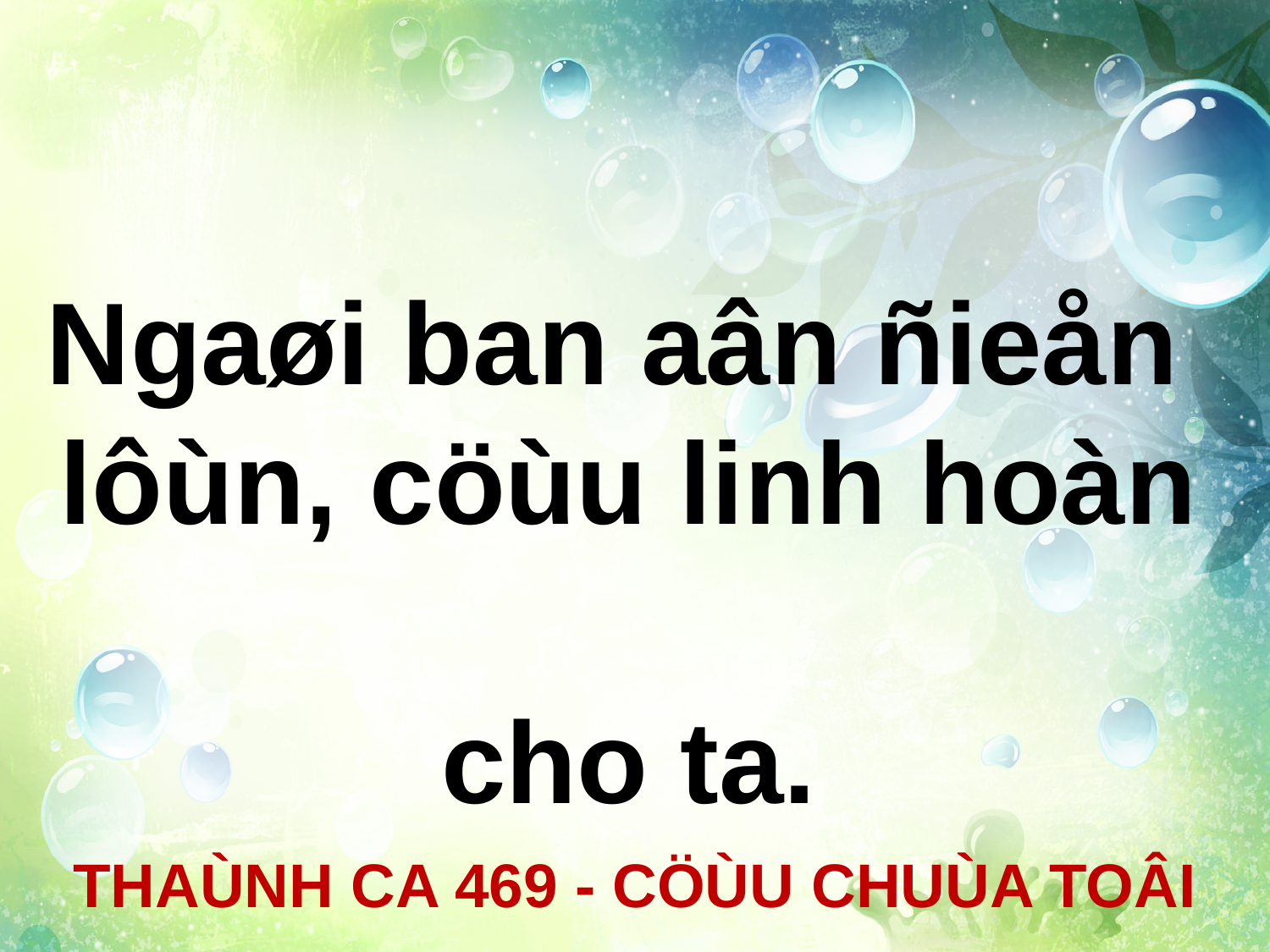

Ngaøi ban aân ñieån
lôùn, cöùu linh hoàn
cho ta.
THAÙNH CA 469 - CÖÙU CHUÙA TOÂI